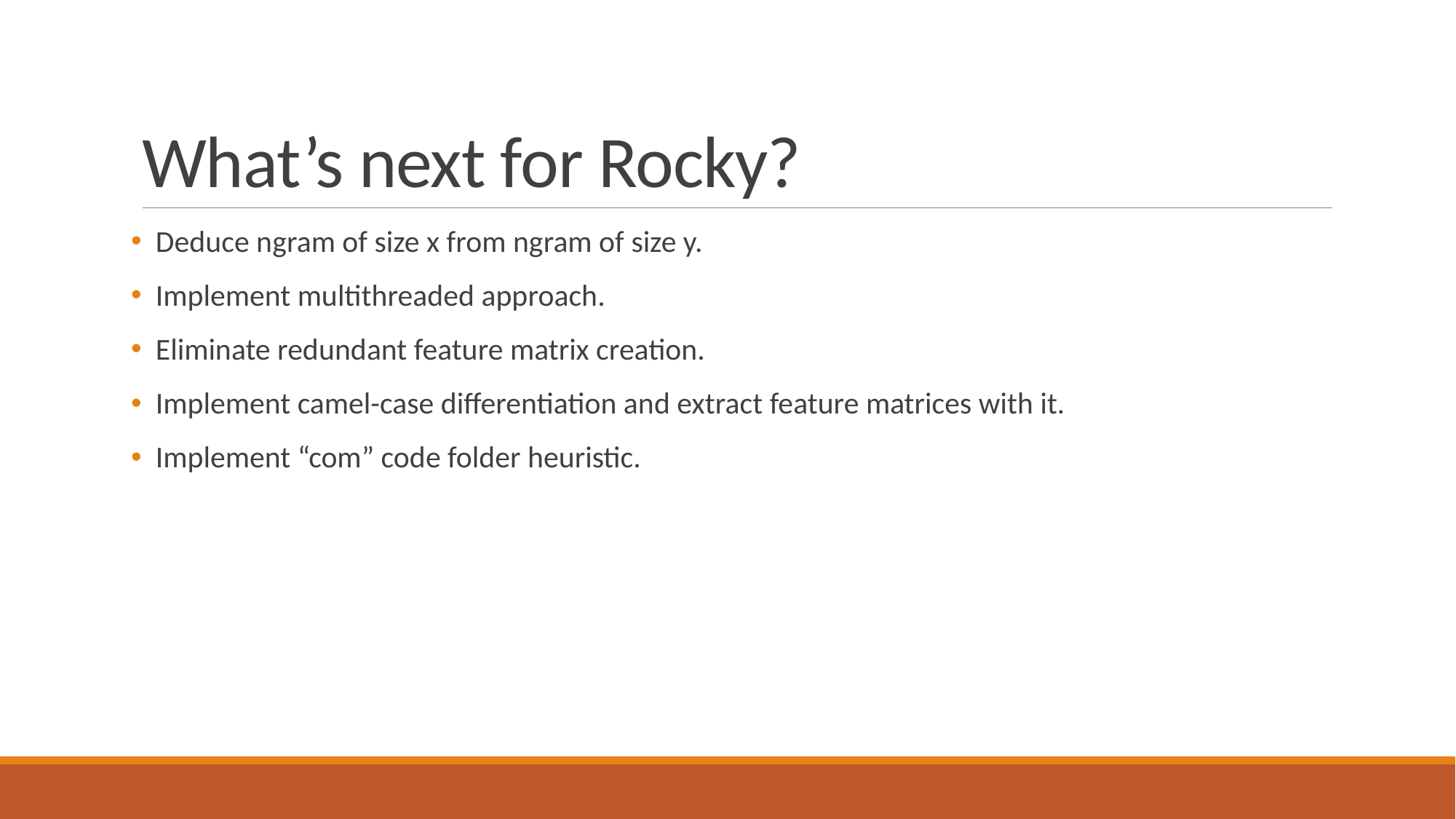

# What’s next for Rocky?
  Deduce ngram of size x from ngram of size y.
  Implement multithreaded approach.
  Eliminate redundant feature matrix creation.
  Implement camel-case differentiation and extract feature matrices with it.
  Implement “com” code folder heuristic.